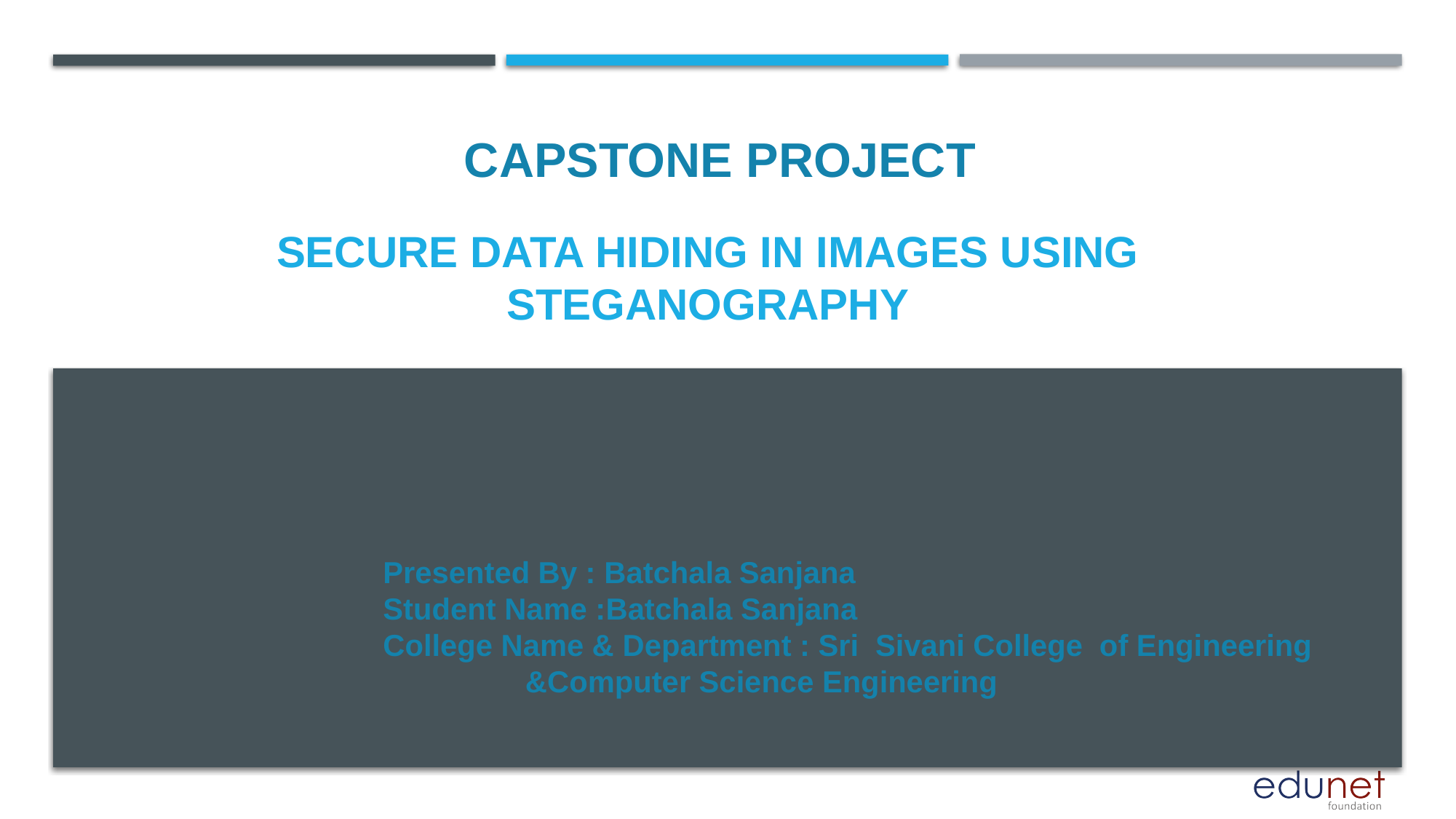

CAPSTONE PROJECT
# SECURE DATA HIDING IN IMAGES USING STEGANOGRAPHY
Presented By : Batchala Sanjana
Student Name :Batchala Sanjana
College Name & Department : Sri  Sivani College  of Engineering                  &Computer Science Engineering